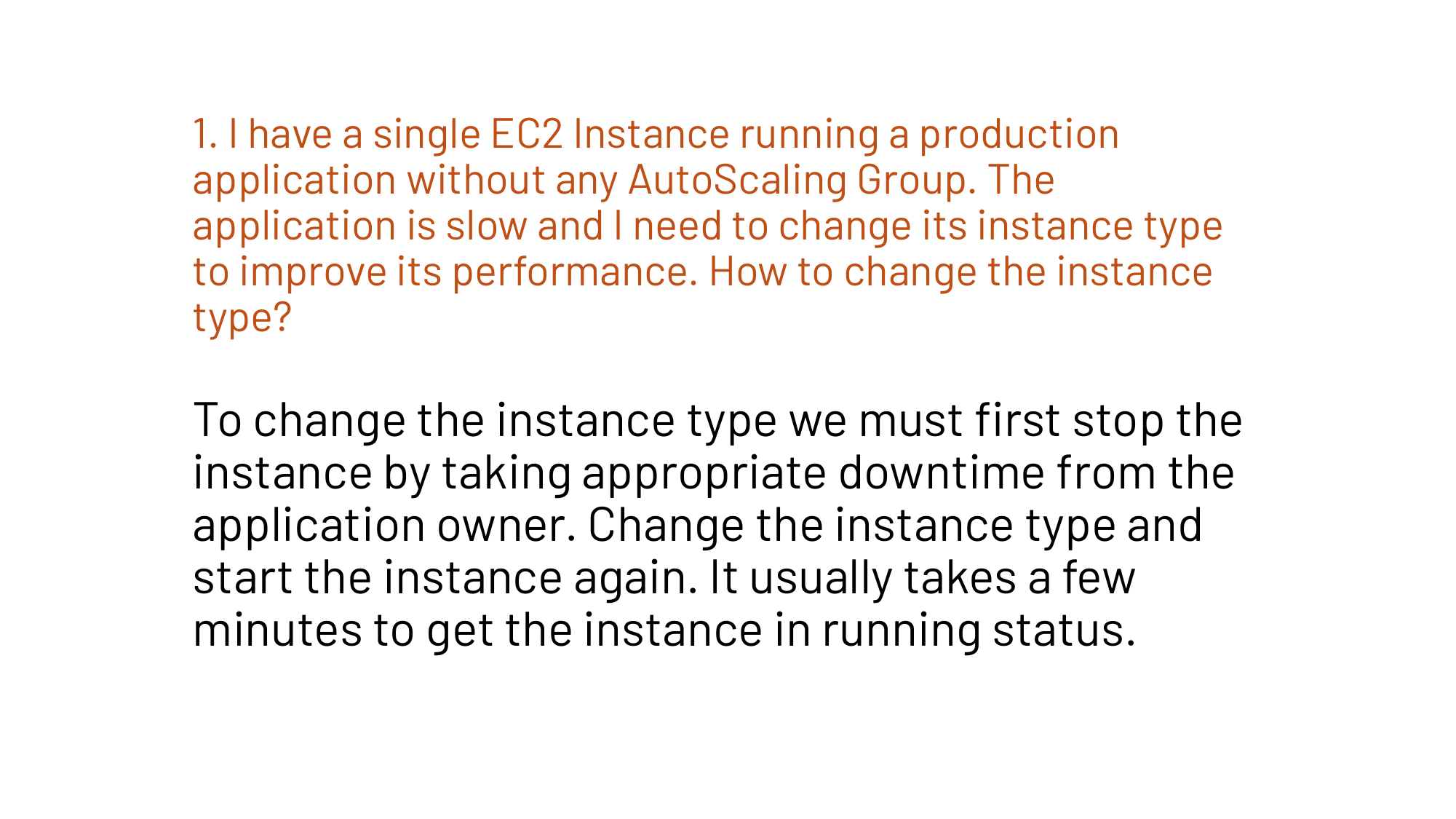

1. I have a single EC2 Instance running a production application without any AutoScaling Group. The application is slow and I need to change its instance type to improve its performance. How to change the instance type?
# To change the instance type we must first stop the instance by taking appropriate downtime from the application owner. Change the instance type and start the instance again. It usually takes a few minutes to get the instance in running status.